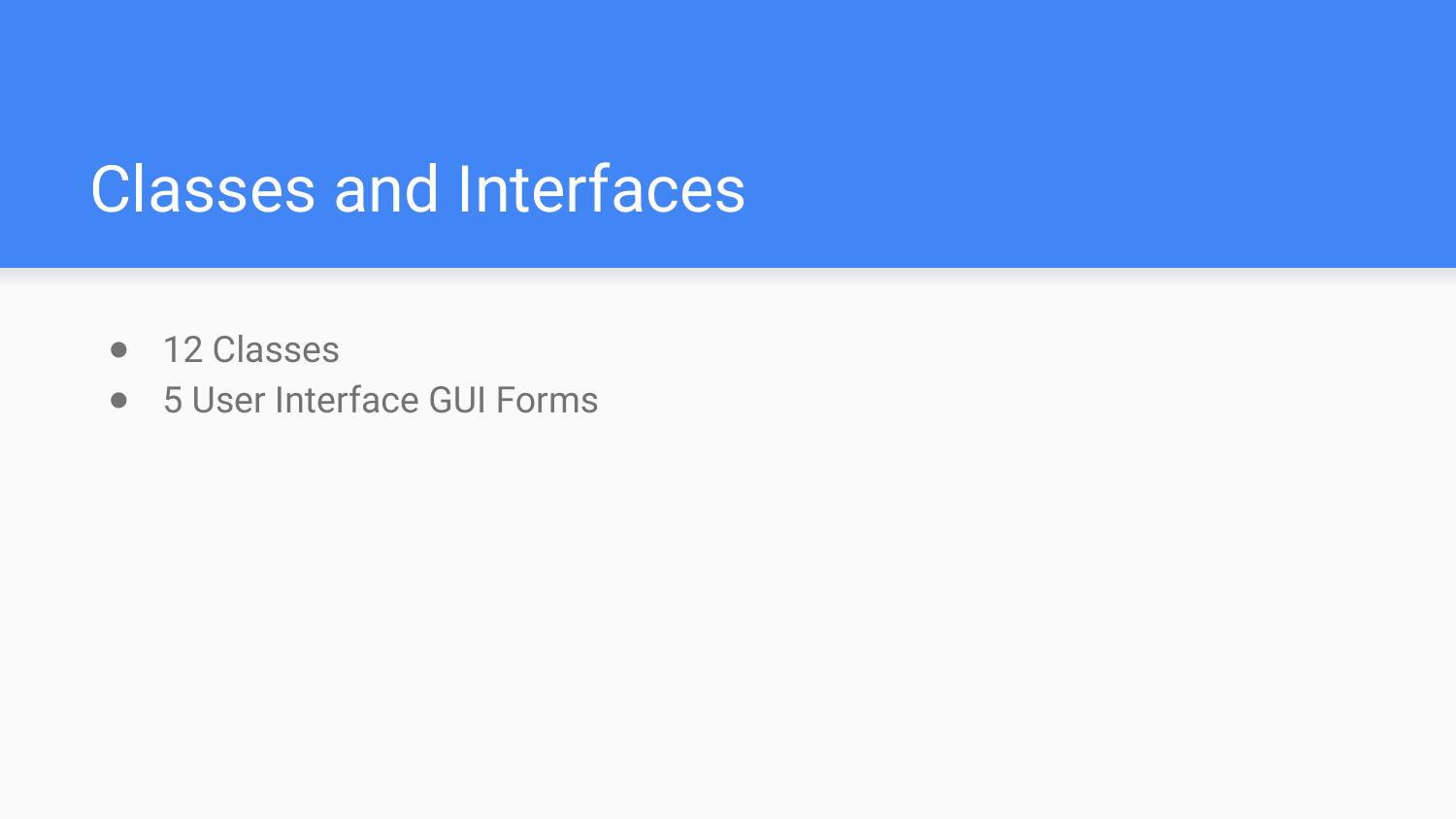

# Classes and Interfaces
12 Classes
5 User Interface GUI Forms